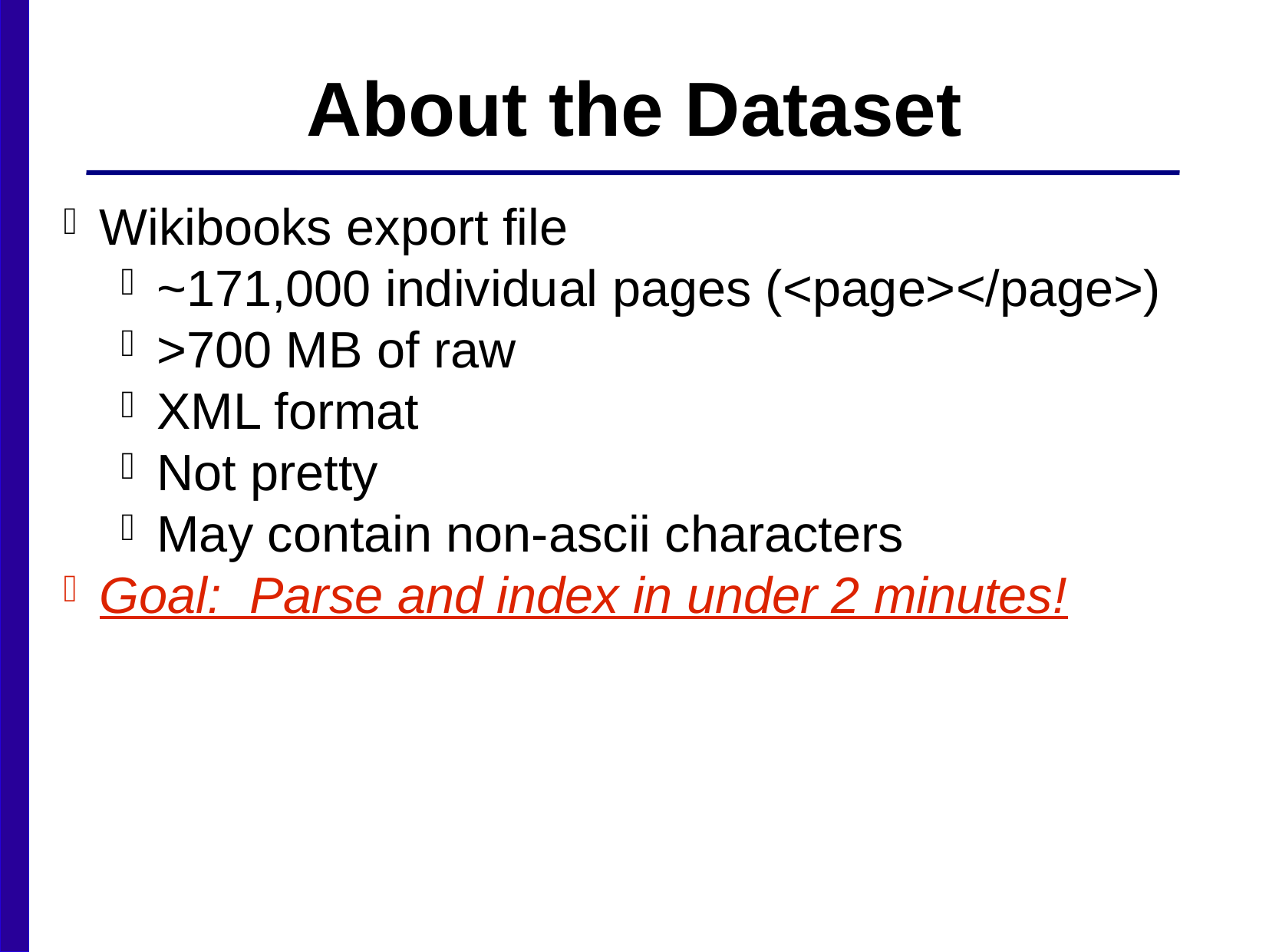

About the Dataset
Wikibooks export file
~171,000 individual pages (<page></page>)
>700 MB of raw
XML format
Not pretty
May contain non-ascii characters
Goal:  Parse and index in under 2 minutes!